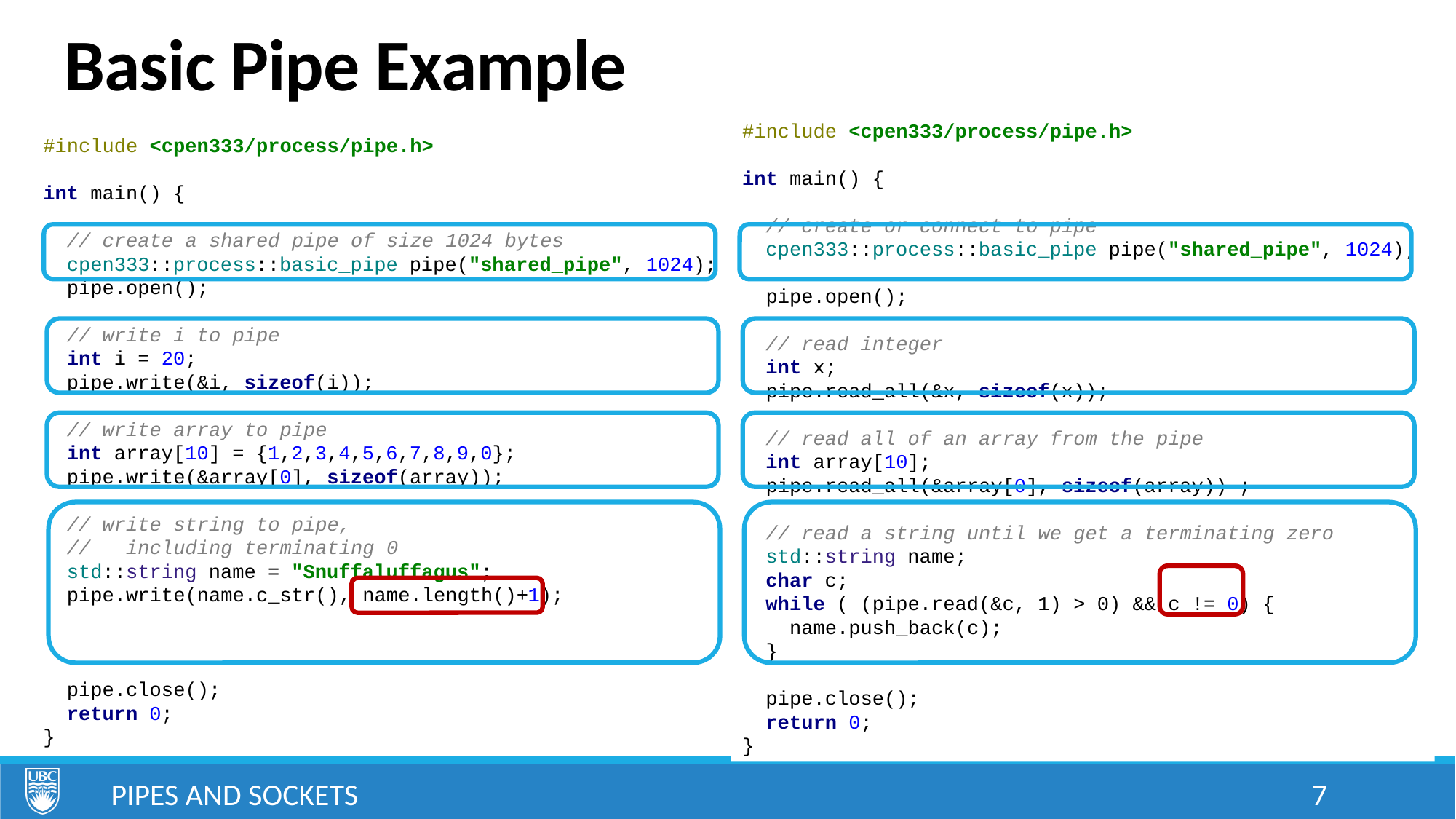

# Basic Pipe Example
#include <cpen333/process/pipe.h>
int main() {
  // create or connect to pipe
  cpen333::process::basic_pipe pipe("shared_pipe", 1024);
  pipe.open();

  // read integer
  int x;
  pipe.read_all(&x, sizeof(x));

  // read all of an array from the pipe
  int array[10];
  pipe.read_all(&array[0], sizeof(array)) ;
  // read a string until we get a terminating zero
  std::string name;
  char c;
  while ( (pipe.read(&c, 1) > 0) && c != 0) {
    name.push_back(c);
  }

  pipe.close();
  return 0;
}
#include <cpen333/process/pipe.h>
int main() {
  // create a shared pipe of size 1024 bytes
  cpen333::process::basic_pipe pipe("shared_pipe", 1024);
  pipe.open();
  // write i to pipe
  int i = 20;
  pipe.write(&i, sizeof(i));
  // write array to pipe
  int array[10] = {1,2,3,4,5,6,7,8,9,0};
  pipe.write(&array[0], sizeof(array));
  // write string to pipe,
  //   including terminating 0
  std::string name = "Snuffaluffagus";
  pipe.write(name.c_str(), name.length()+1);

  pipe.close();
  return 0;
}

Pipes and Sockets
7